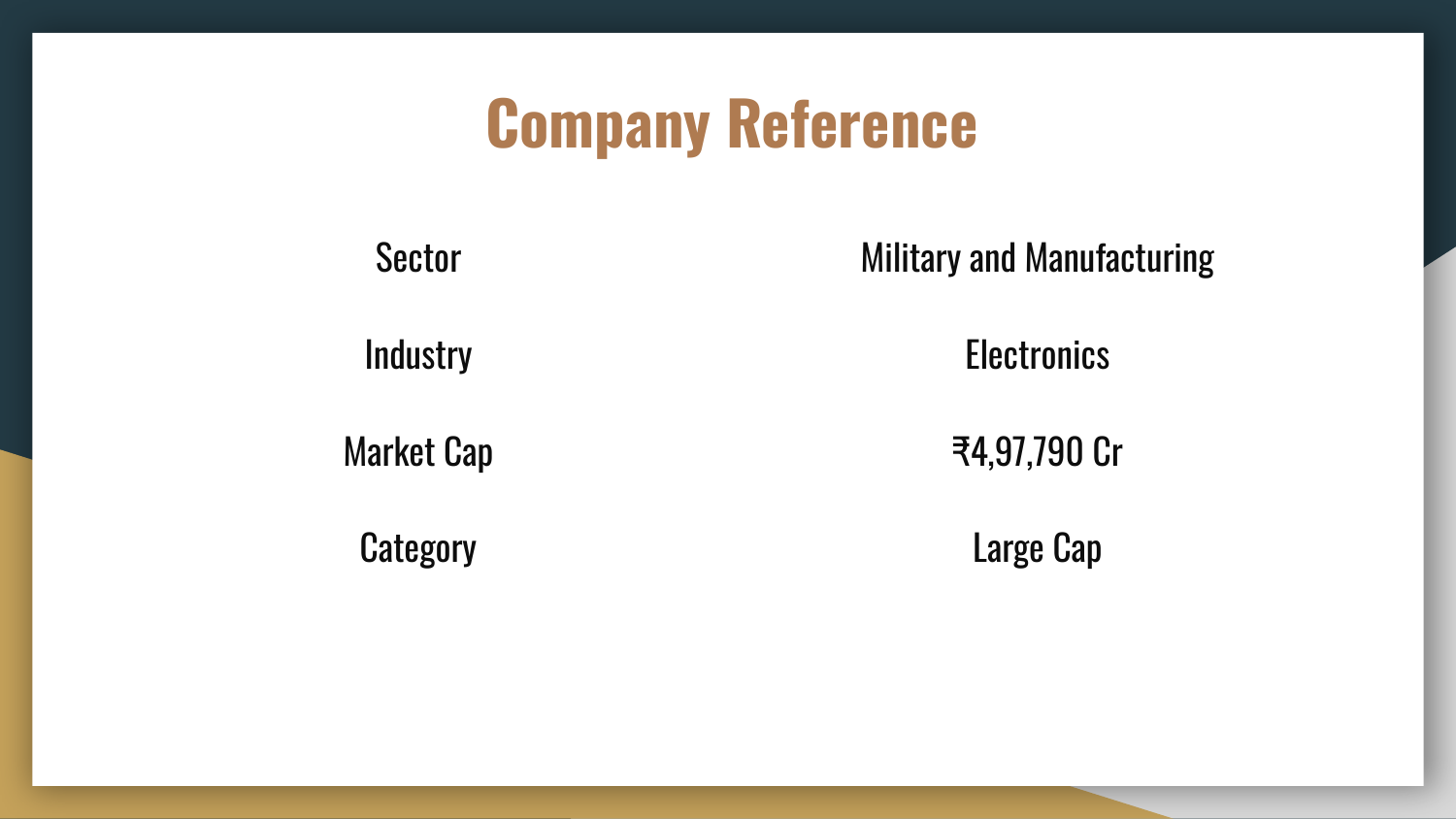

# Company Reference
| Sector | Military and Manufacturing |
| --- | --- |
| Industry | Electronics |
| Market Cap | ₹4,97,790 Cr |
| Category | Large Cap |
|  |  |